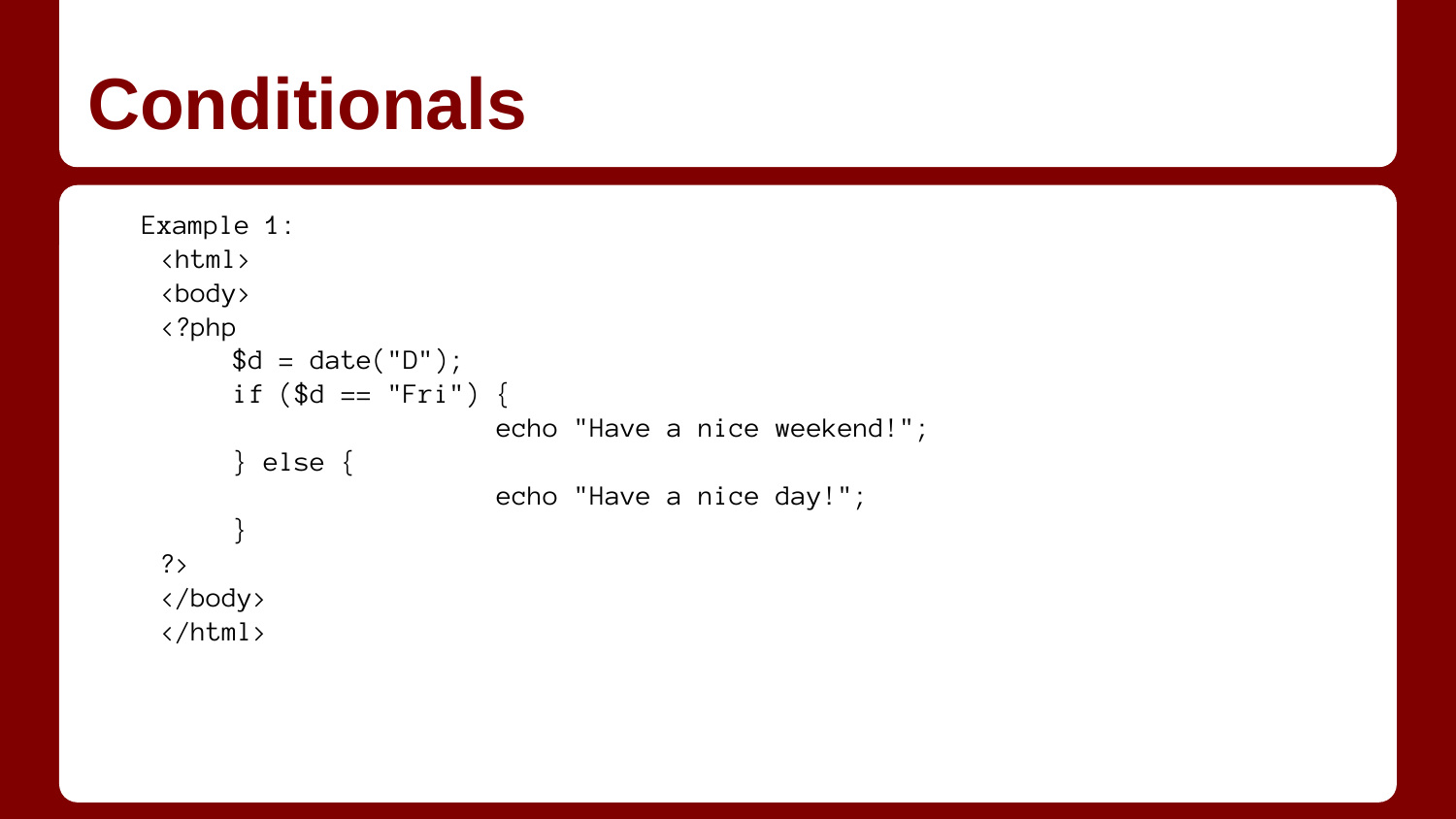

# Conditionals
Example 1:
<html>
<body>
<?php
$d = date("D");
if ($d == "Fri") {
  			echo "Have a nice weekend!";
} else {
  			echo "Have a nice day!";
}
?>
</body>
</html>